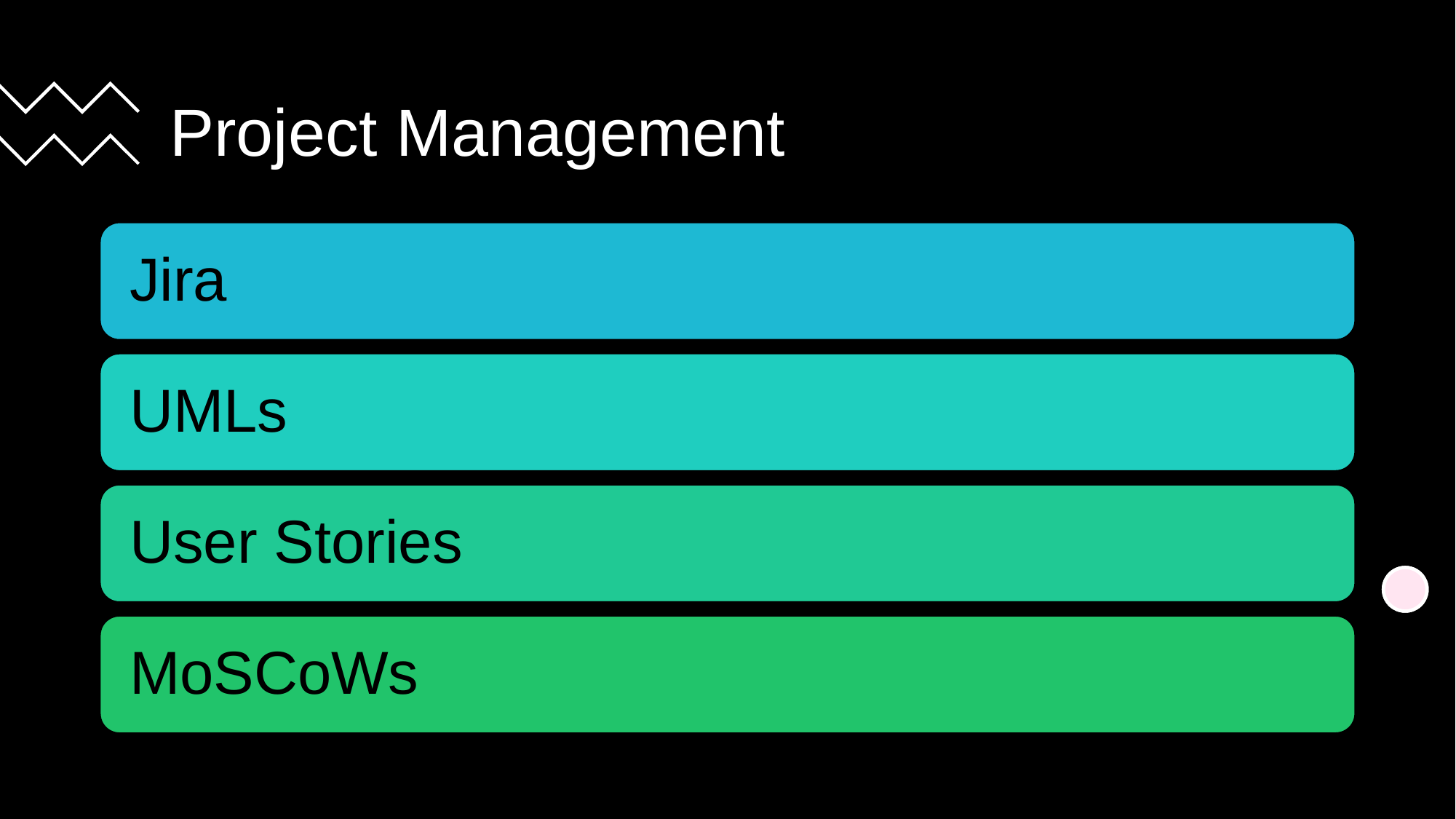

# Project Management

Jira
UMLs
User Stories
MoSCoWs